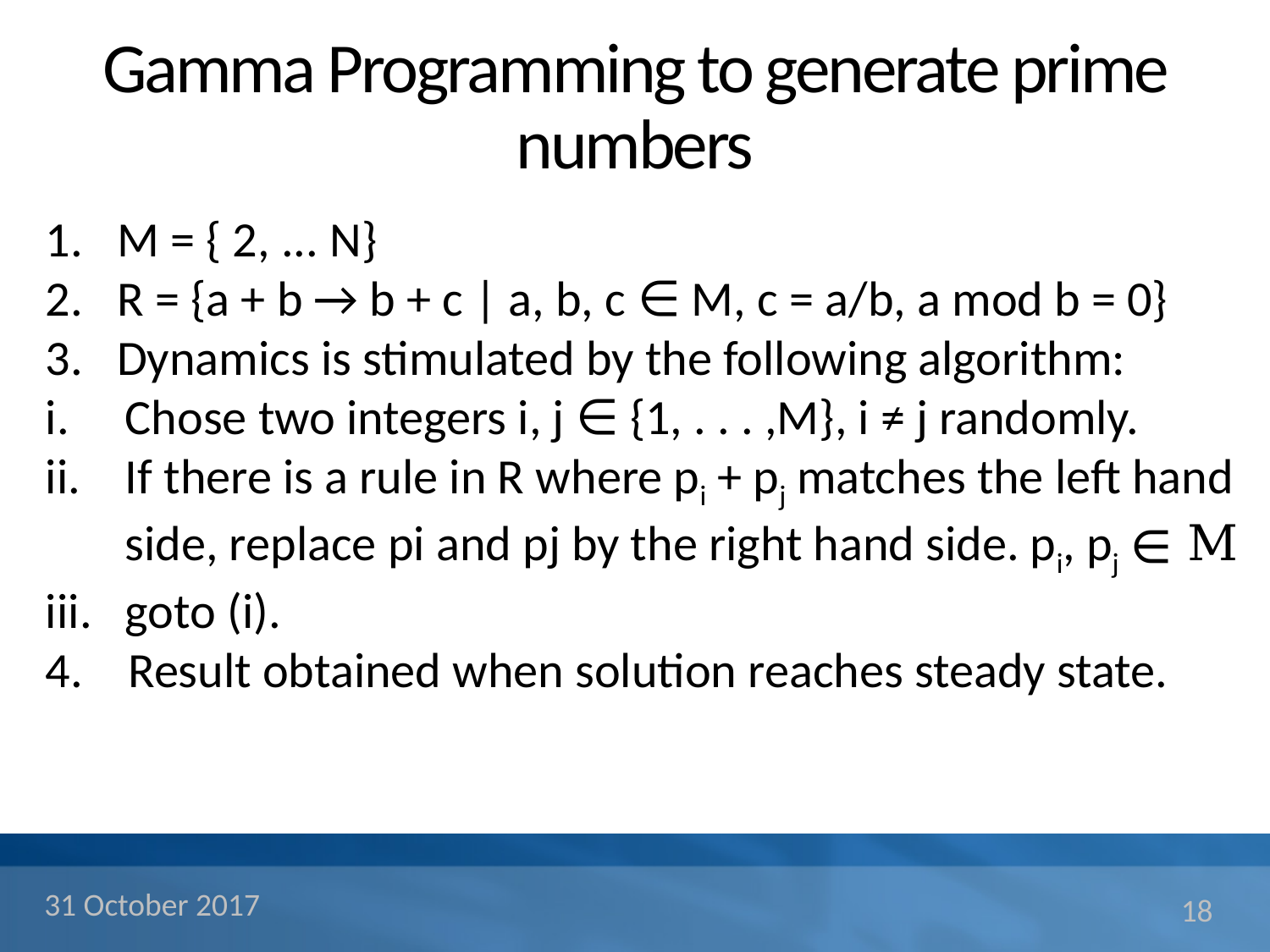

# Gamma Programming to generate prime numbers
M = { 2, ... N}
R = {a + b → b + c | a, b, c ∈ M, c = a/b, a mod b = 0}
Dynamics is stimulated by the following algorithm:
Chose two integers i, j ∈ {1, . . . ,M}, i ≠ j randomly.
If there is a rule in R where pi + pj matches the left hand side, replace pi and pj by the right hand side. pi, pj ∊ M
goto (i).
 Result obtained when solution reaches steady state.